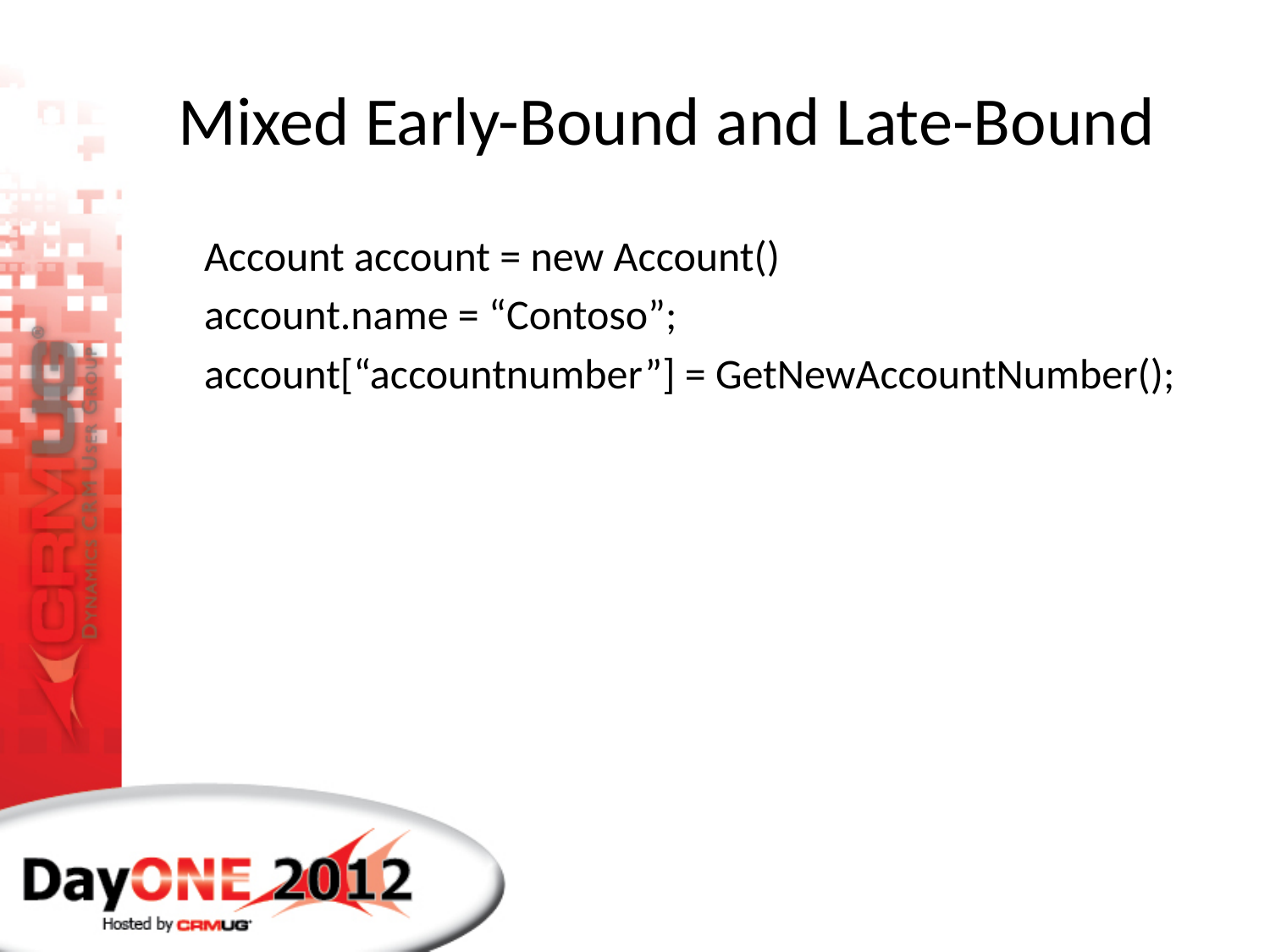

# Mixed Early-Bound and Late-Bound
Account account = new Account()
account.name = “Contoso”;
account[“accountnumber”] = GetNewAccountNumber();